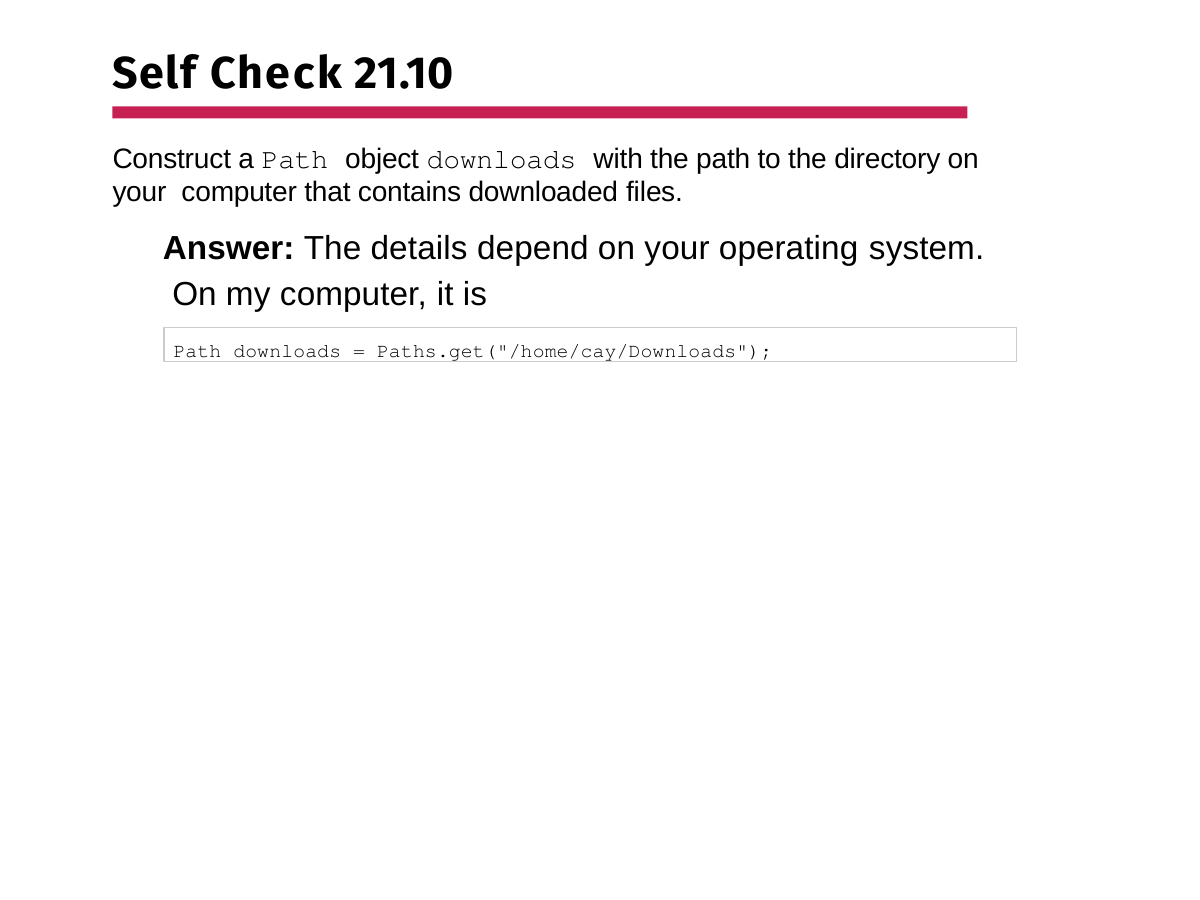

# Self Check 21.10

Construct a Path object downloads with the path to the directory on your  computer that contains downloaded files.
Answer: The details depend on your operating system.  On my computer, it is
Path downloads = Paths.get("/home/cay/Downloads");